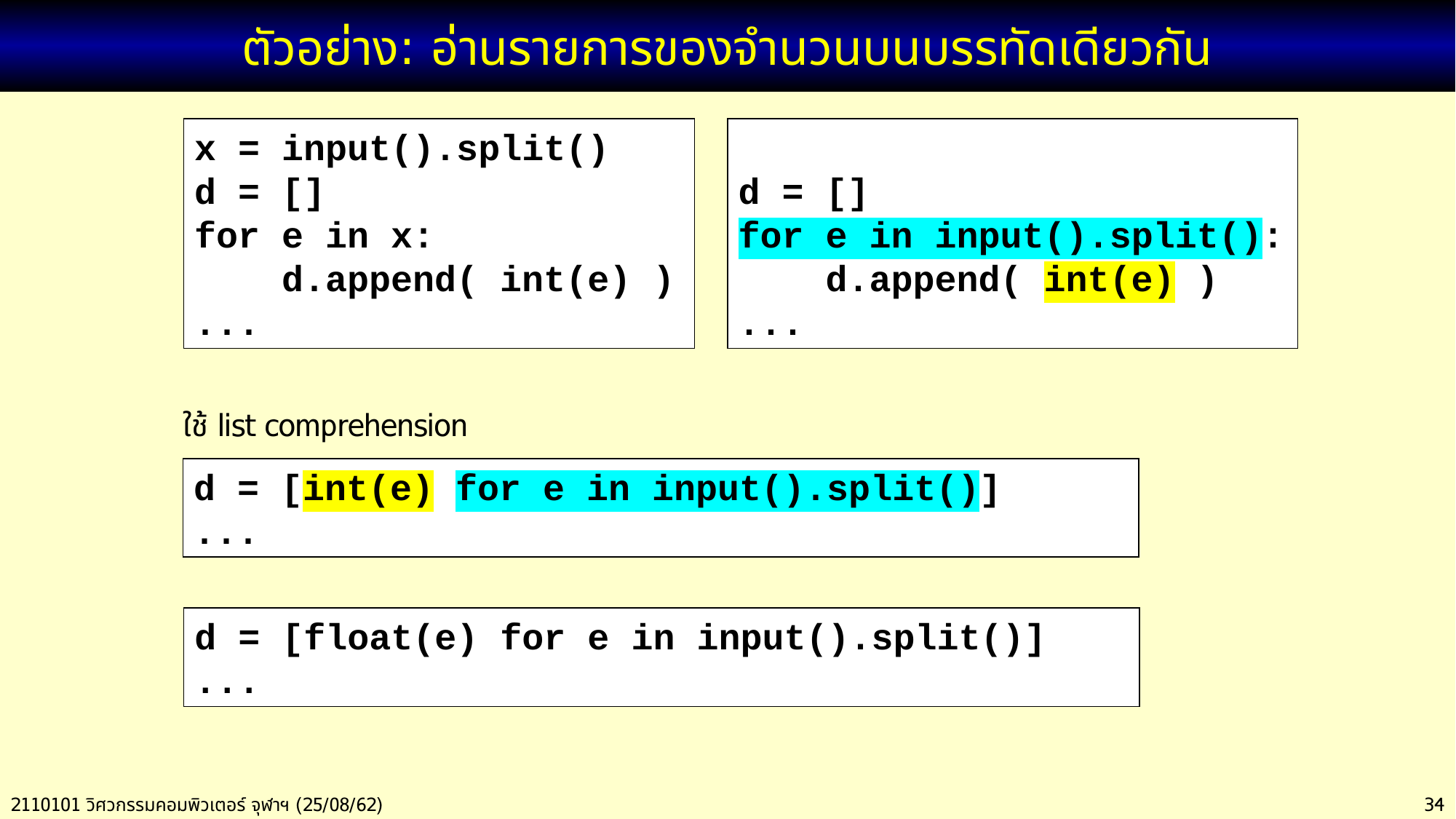

# ตัวอย่าง: อ่านรายการของจำนวนบนบรรทัดเดียวกัน
x = input().split()
d = []
for e in x:
    d.append( int(e) )
...

d = []
for e in input().split():
    d.append( int(e) )
...
ใช้ list comprehension
d = [int(e) for e in input().split()]
...
d = [float(e) for e in input().split()]
...